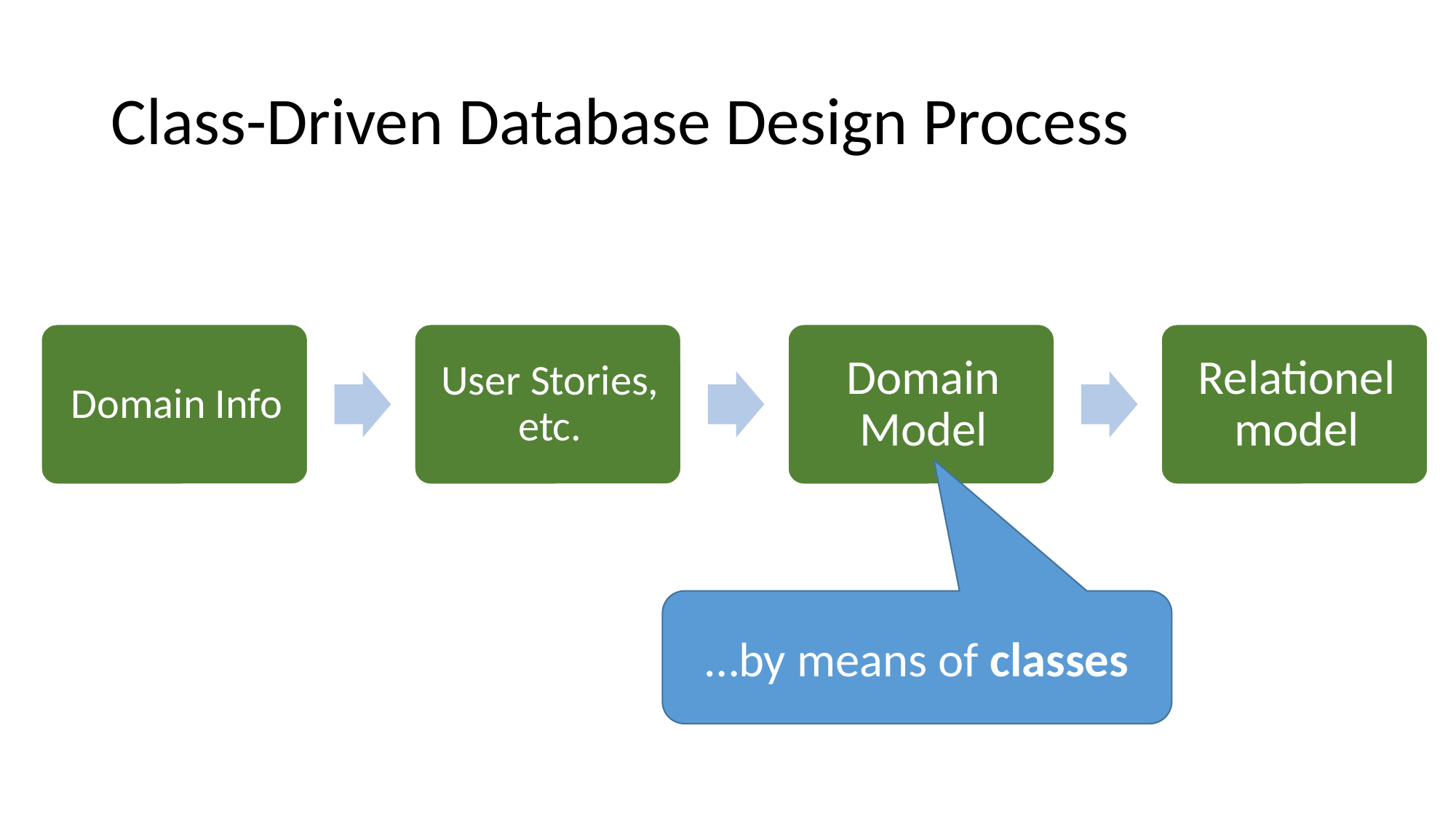

# Class-Driven Database Design Process
Domain Info

User Stories, etc.

Domain Model

Relationel model
…by means of classes